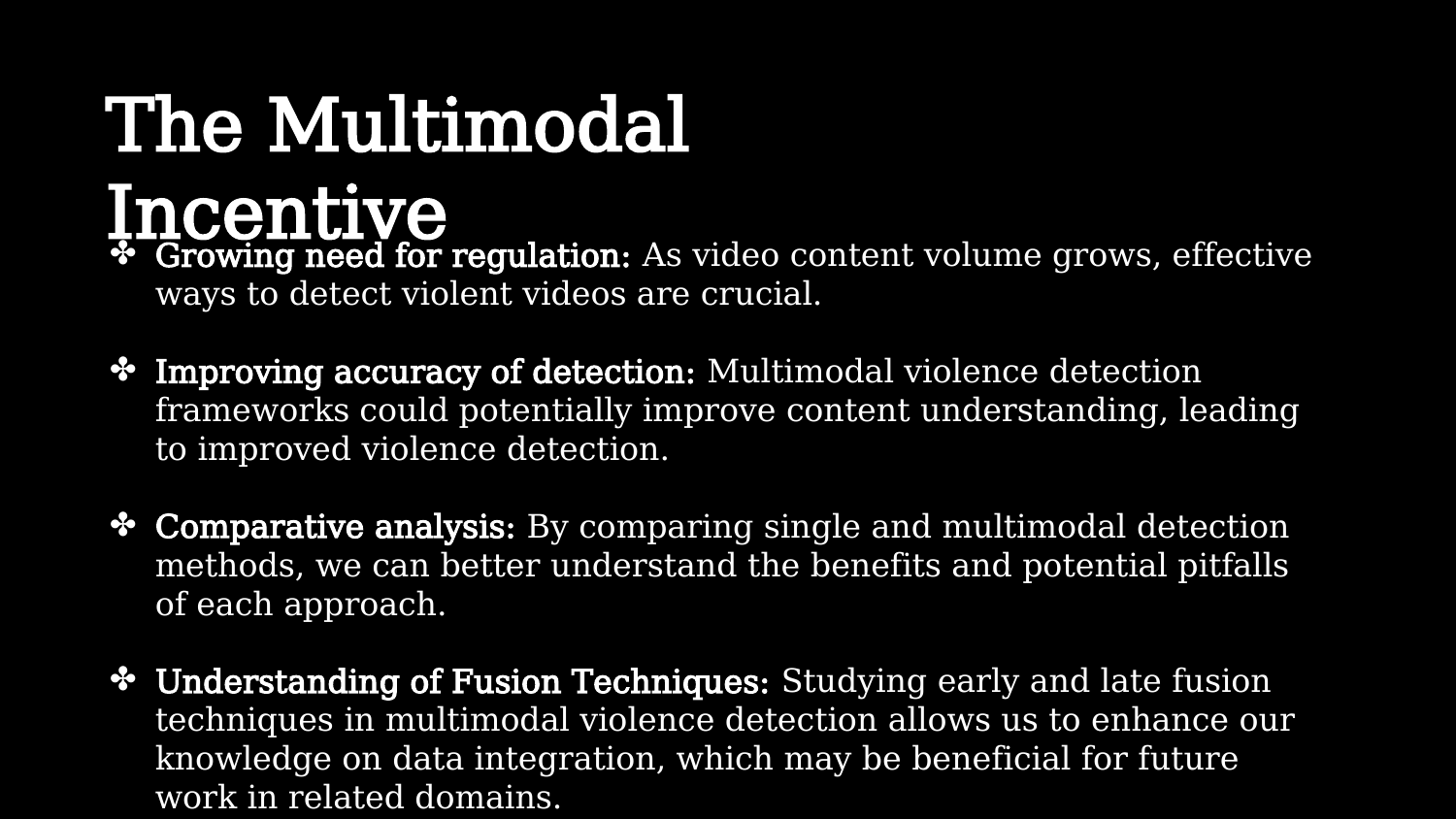

The Multimodal Incentive
Growing need for regulation: As video content volume grows, effective ways to detect violent videos are crucial.

Improving accuracy of detection: Multimodal violence detection frameworks could potentially improve content understanding, leading to improved violence detection.

Comparative analysis: By comparing single and multimodal detection methods, we can better understand the benefits and potential pitfalls of each approach.

Understanding of Fusion Techniques: Studying early and late fusion techniques in multimodal violence detection allows us to enhance our knowledge on data integration, which may be beneficial for future work in related domains.